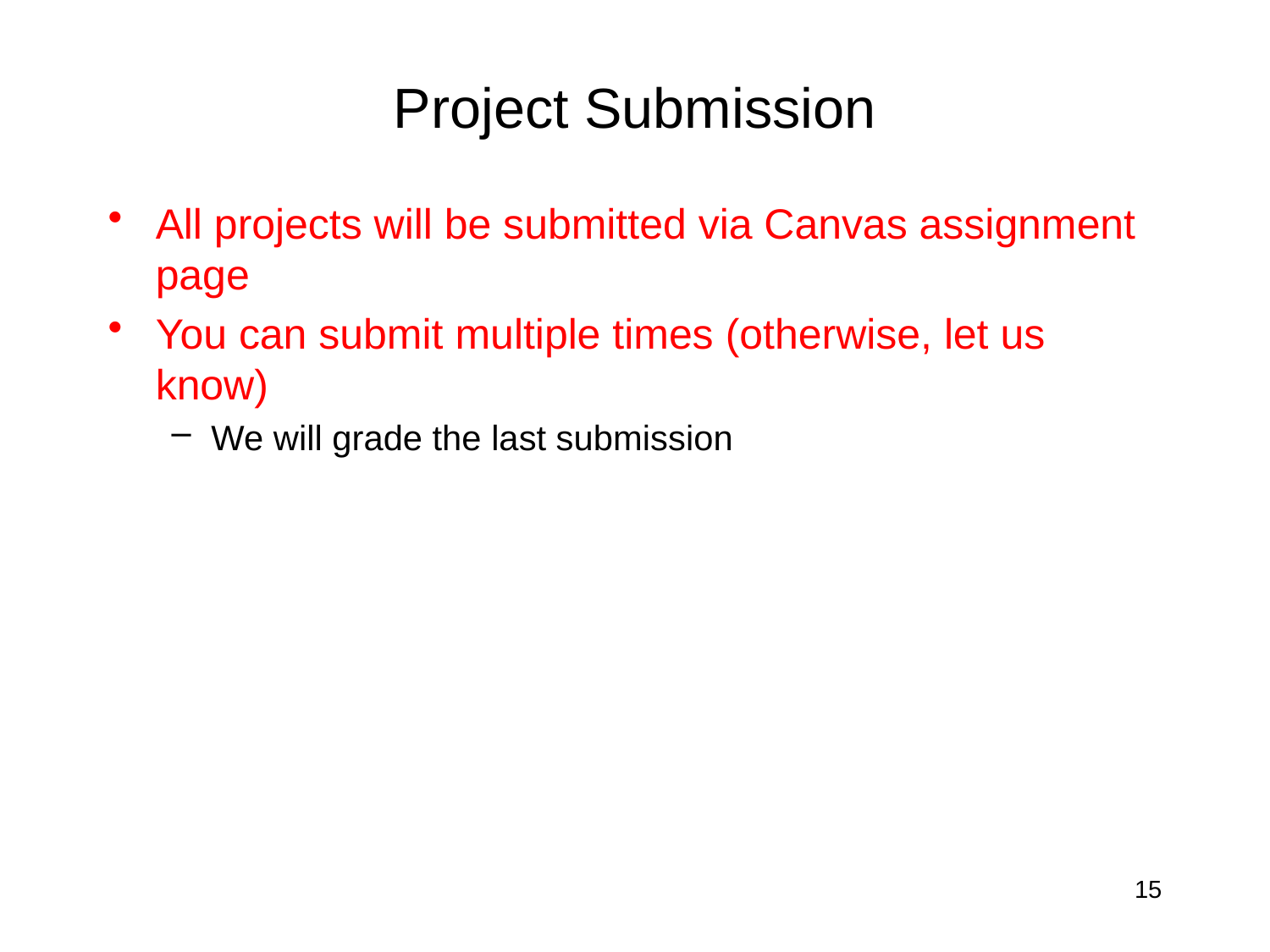

# Project Submission
All projects will be submitted via Canvas assignment page
You can submit multiple times (otherwise, let us know)
We will grade the last submission

15